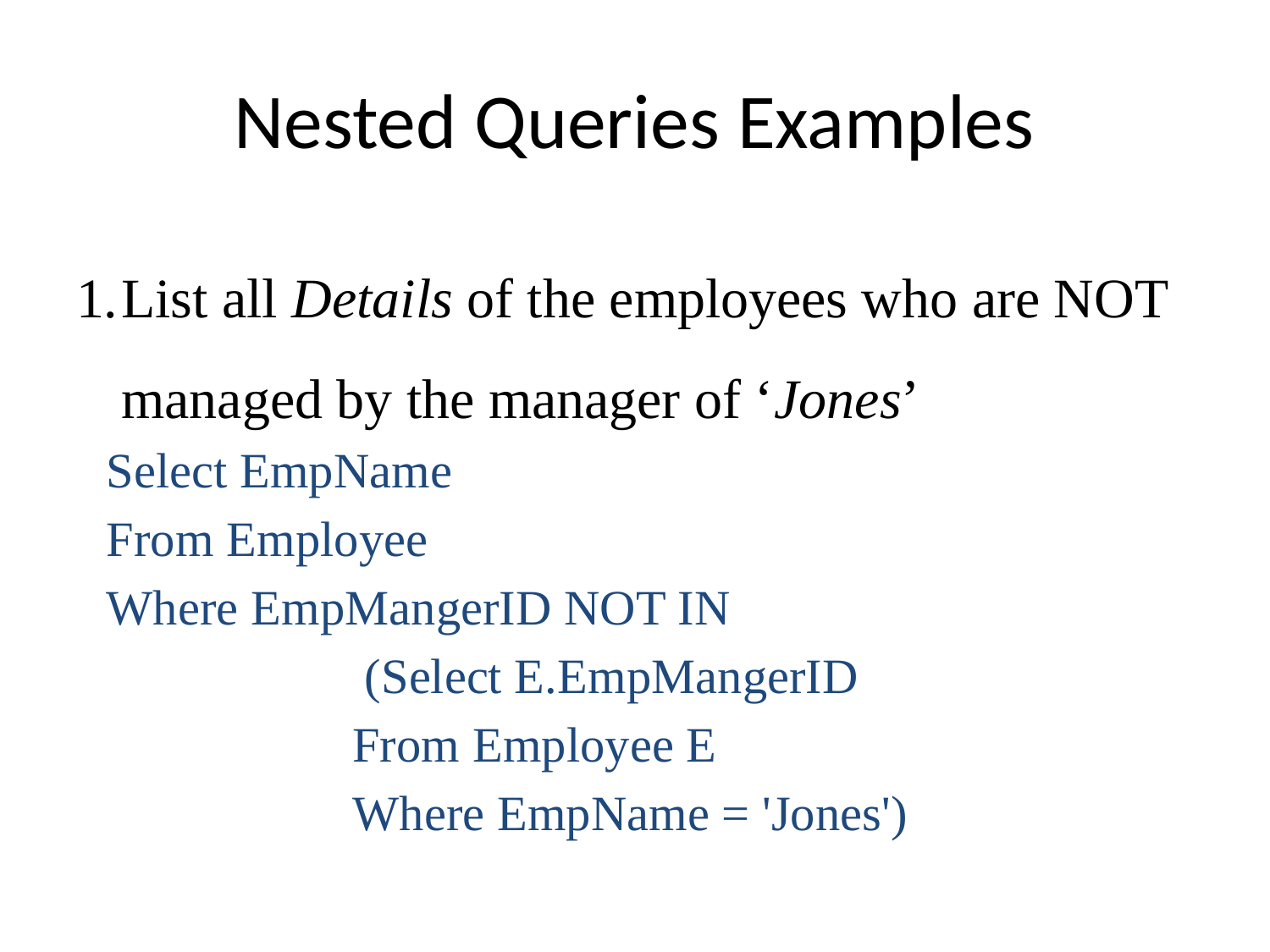

# Nested Queries Examples
List all Details of the employees who are NOT managed by the manager of ‘Jones’
Select EmpName
From Employee
Where EmpMangerID NOT IN
        (Select E.EmpMangerID
	       From Employee E
	       Where EmpName = 'Jones')